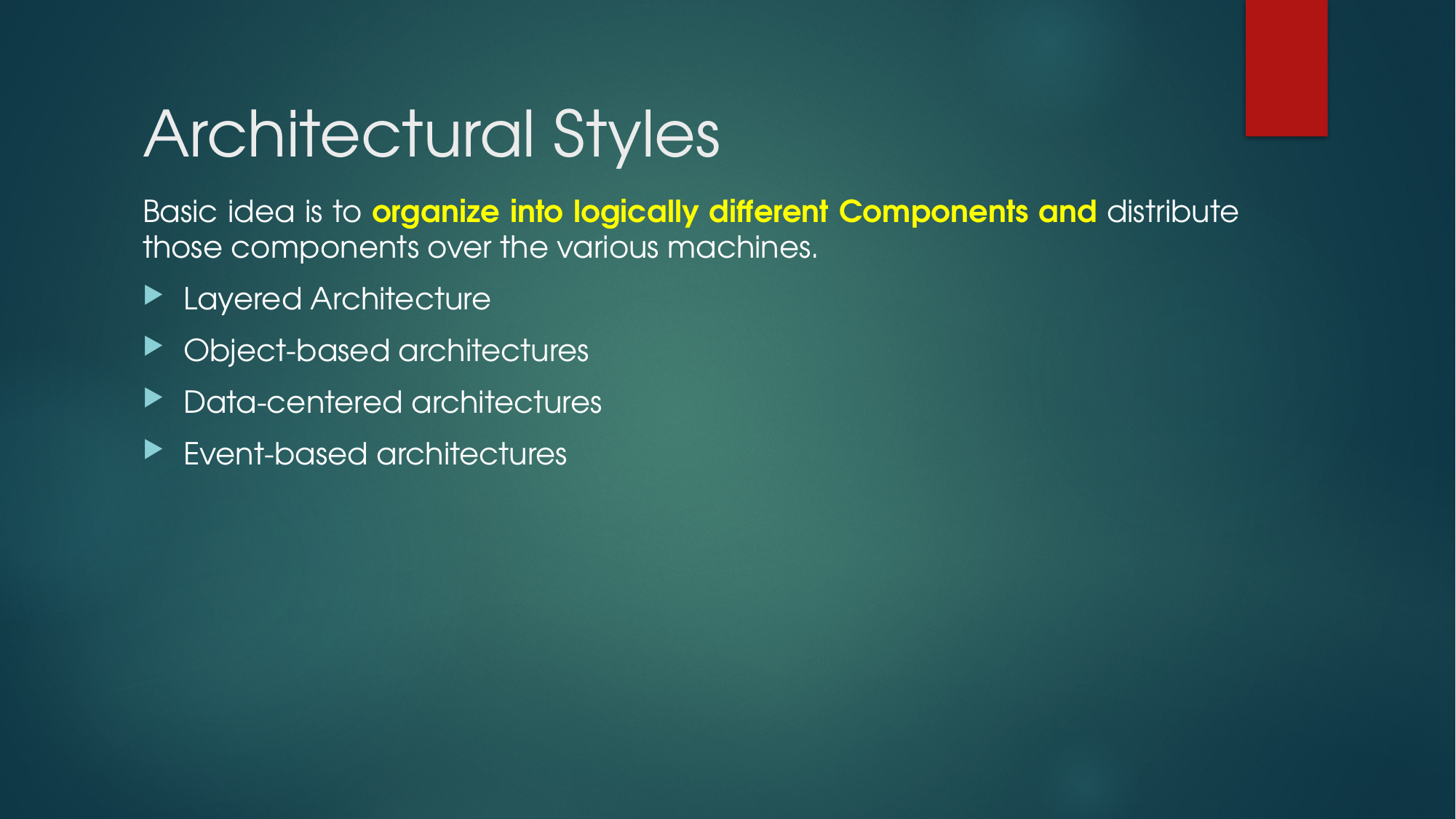

# Architectural Styles
Basic idea is to organize into logically different Components and distribute those components over the various machines.
Layered Architecture
Object-based architectures
Data-centered architectures
Event-based architectures